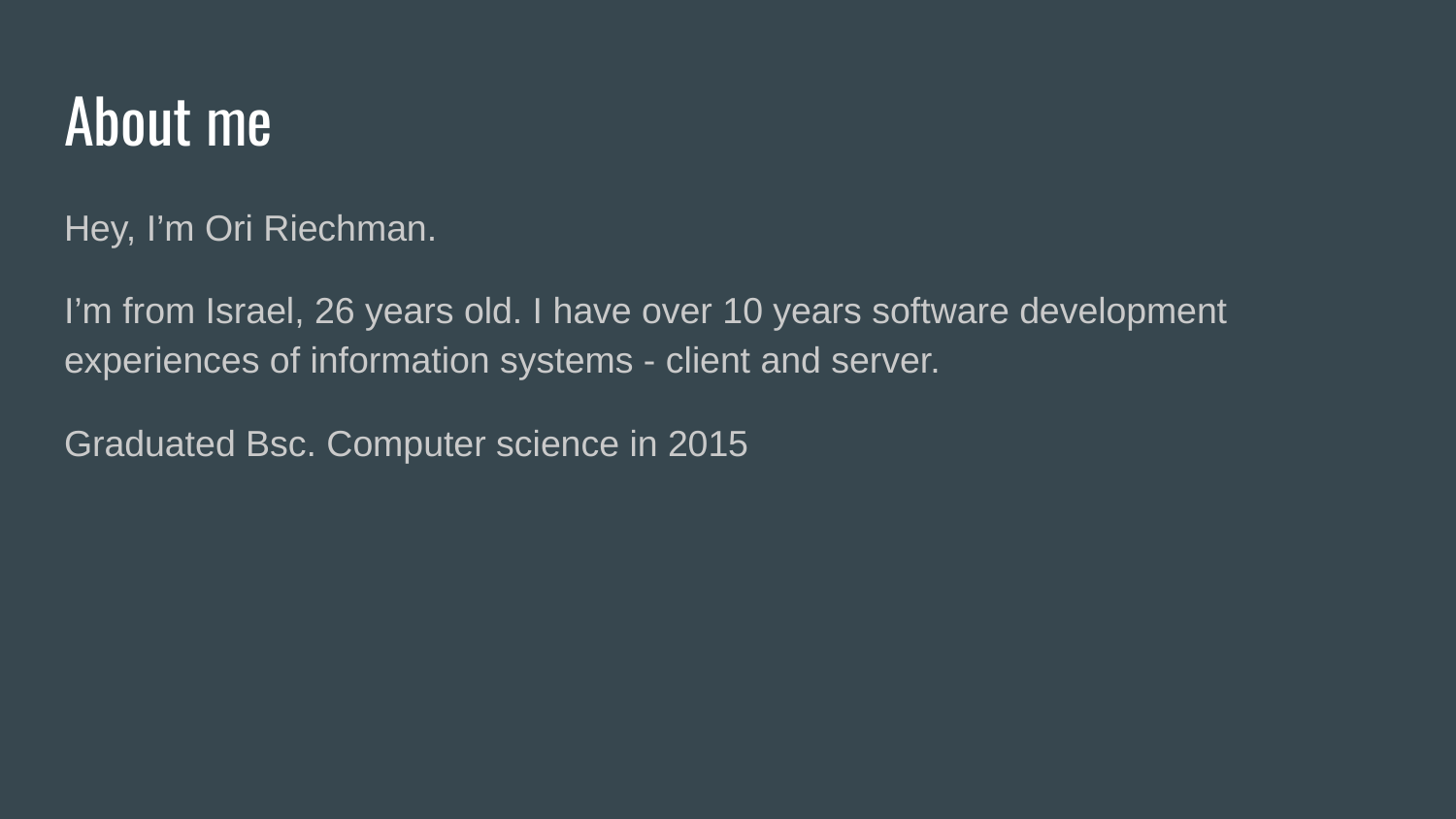

# About me
Hey, I’m Ori Riechman.
I’m from Israel, 26 years old. I have over 10 years software development experiences of information systems - client and server.
Graduated Bsc. Computer science in 2015